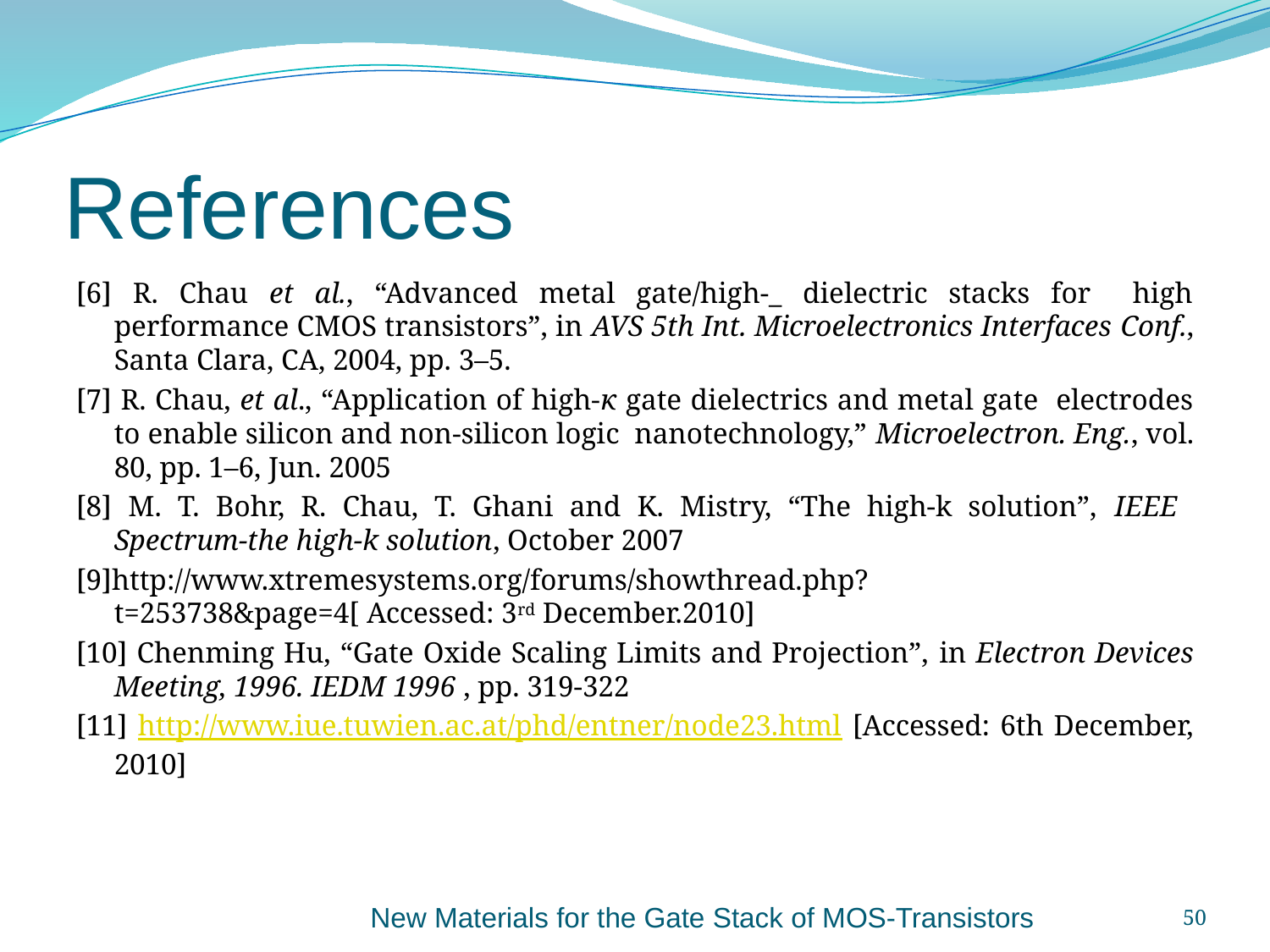

# References
[6] R. Chau et al., “Advanced metal gate/high-_ dielectric stacks for  high performance CMOS transistors”, in AVS 5th Int. Microelectronics Interfaces Conf., Santa Clara, CA, 2004, pp. 3–5.
[7] R. Chau, et al., “Application of high-κ gate dielectrics and metal gate  electrodes to enable silicon and non-silicon logic  nanotechnology,” Microelectron. Eng., vol. 80, pp. 1–6, Jun. 2005
[8] M. T. Bohr, R. Chau, T. Ghani and K. Mistry, “The high-k solution”, IEEE  Spectrum-the high-k solution, October 2007
[9]http://www.xtremesystems.org/forums/showthread.php?t=253738&page=4[ Accessed: 3rd December.2010]
[10] Chenming Hu, “Gate Oxide Scaling Limits and Projection”, in Electron Devices Meeting, 1996. IEDM 1996 , pp. 319-322
[11] http://www.iue.tuwien.ac.at/phd/entner/node23.html [Accessed: 6th December, 2010]

New Materials for the Gate Stack of MOS-Transistors
50